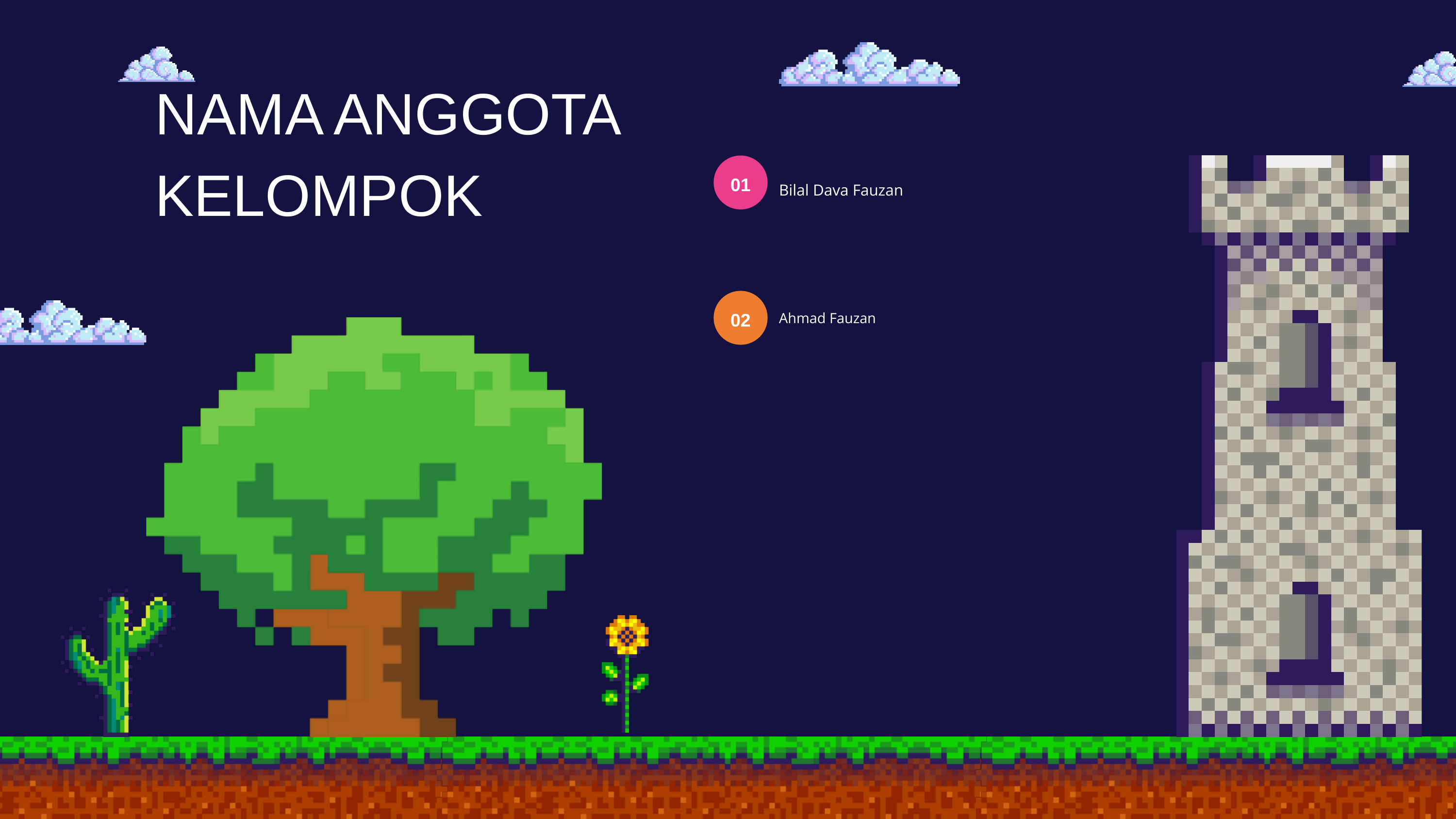

NAMA ANGGOTA KELOMPOK

01
Bilal Dava Fauzan

02
Ahmad Fauzan